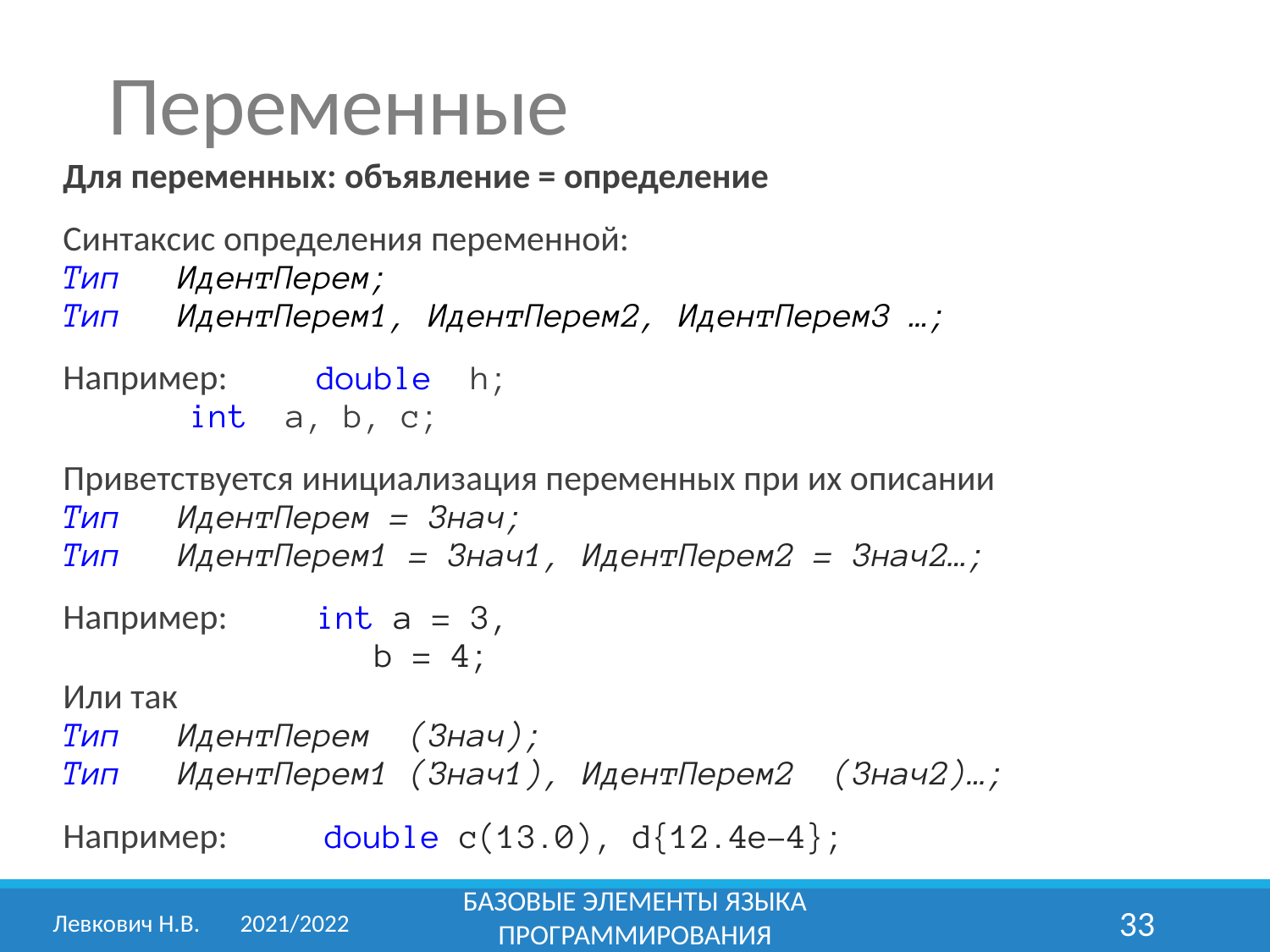

Переменные

Для переменных: объявление = определение
Синтаксис определения переменной:
Тип   ИдентПерем;
Тип   ИдентПерем1, ИдентПерем2, ИдентПерем3 …;
	Например:	double  h;
	int  a, b, c;
Приветствуется инициализация переменных при их описании
Тип   ИдентПерем = Знач;
Тип   ИдентПерем1 = Знач1, ИдентПерем2 = Знач2…;
	Например: 	int a = 3,
		   b = 4;
Или так
Тип   ИдентПерем  (Знач);
Тип   ИдентПерем1 (Знач1), ИдентПерем2  (Знач2)…;
	Например: 	 double c(13.0), d{12.4e-4};

Базовые элементы языка программирования
Левкович Н.В.	2021/2022
33